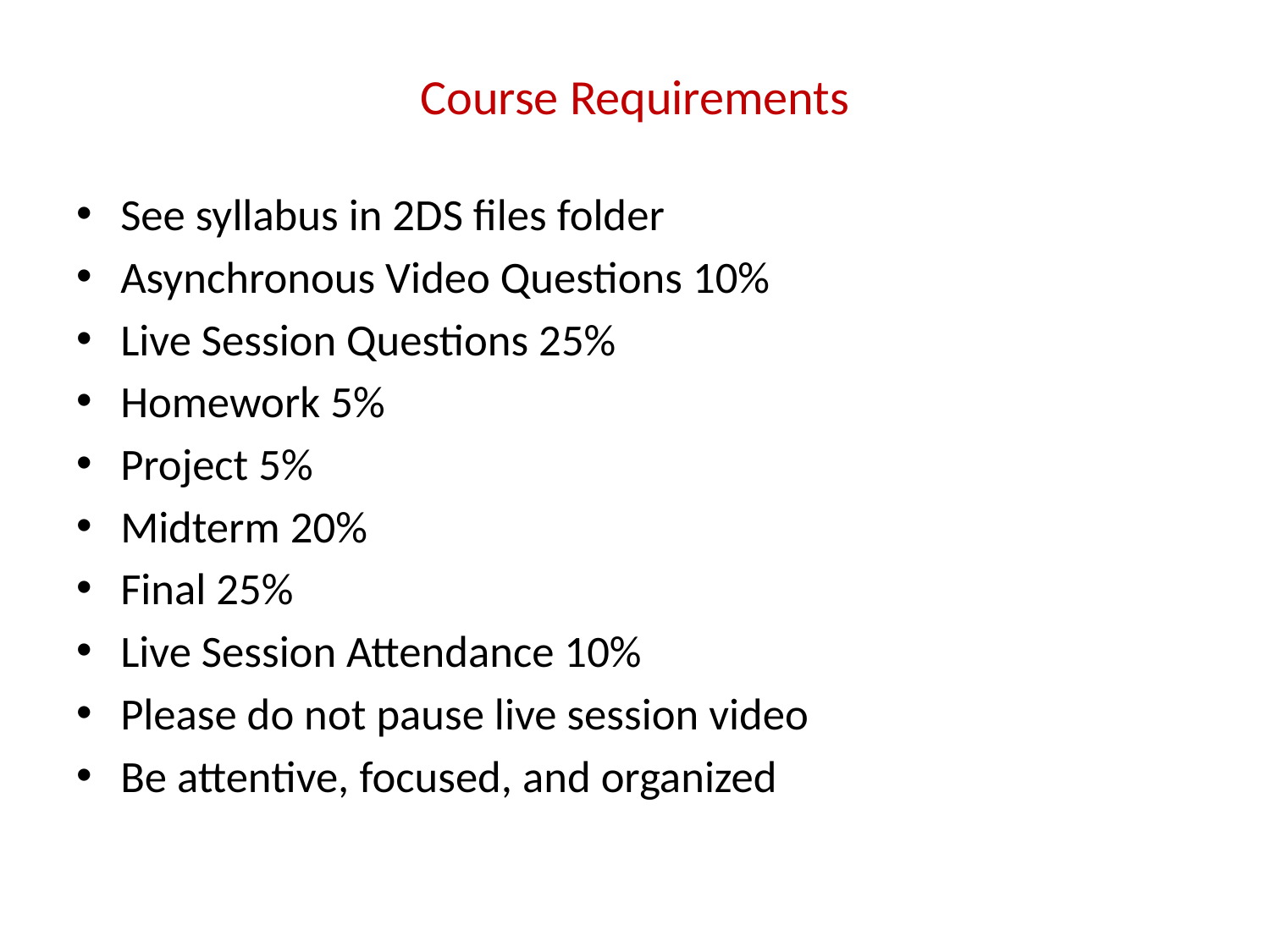

# Course Requirements
See syllabus in 2DS files folder
Asynchronous Video Questions 10%
Live Session Questions 25%
Homework 5%
Project 5%
Midterm 20%
Final 25%
Live Session Attendance 10%
Please do not pause live session video
Be attentive, focused, and organized